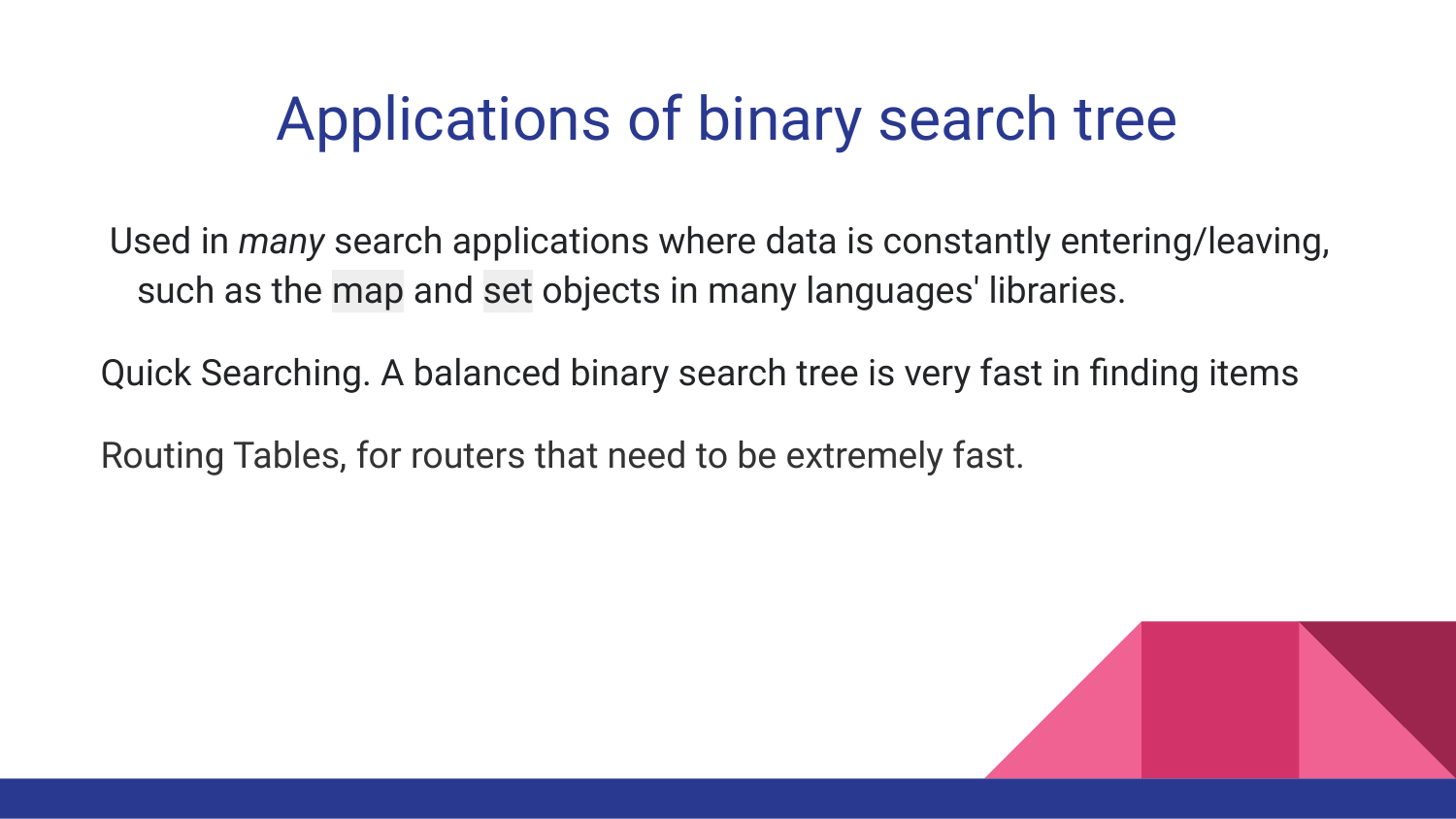

# Applications of binary search tree
 Used in many search applications where data is constantly entering/leaving, such as the map and set objects in many languages' libraries.
Quick Searching. A balanced binary search tree is very fast in finding items
Routing Tables, for routers that need to be extremely fast.